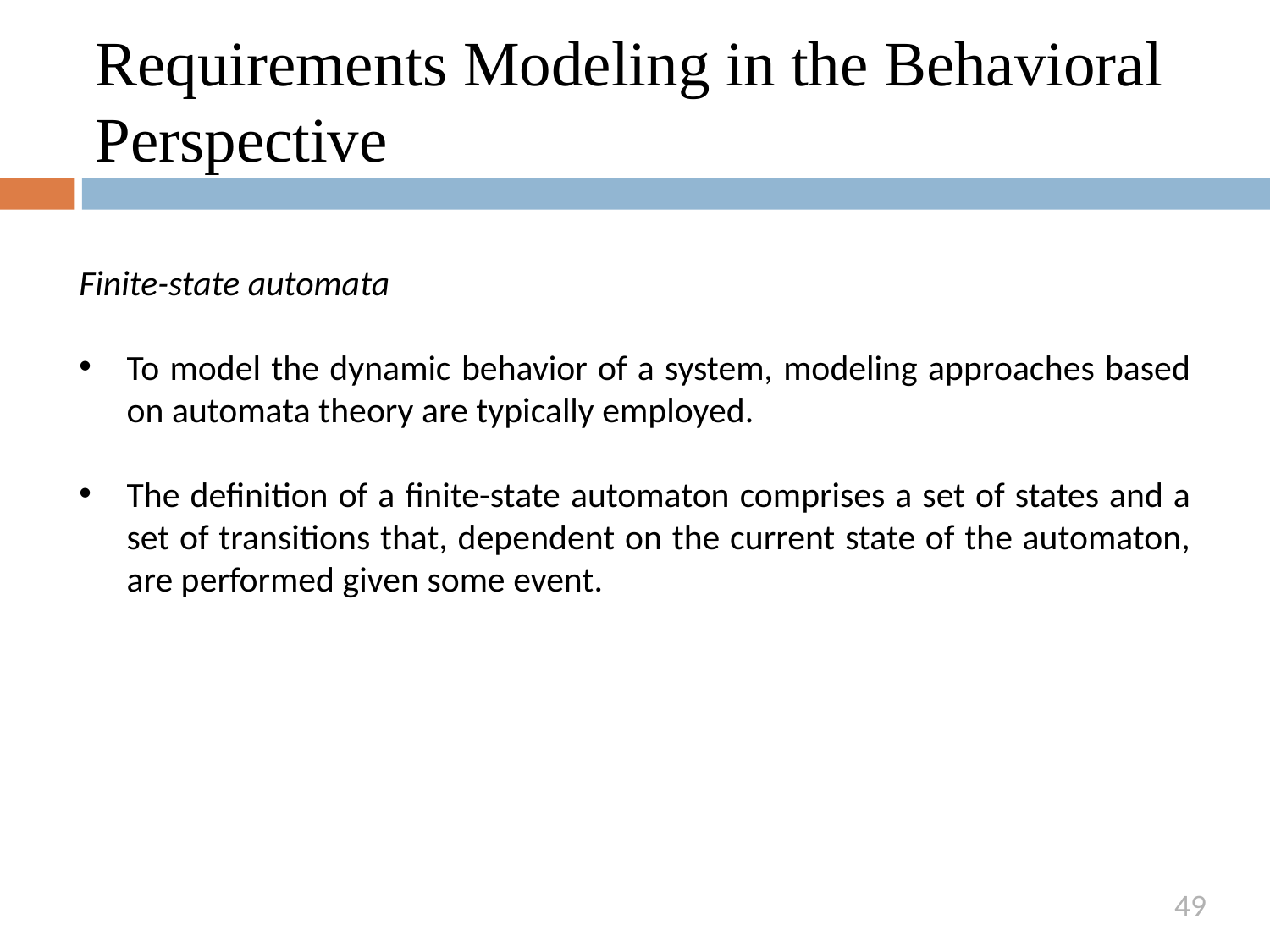

# Requirements Modeling in the Behavioral Perspective
Finite-state automata

To model the dynamic behavior of a system, modeling approaches based on automata theory are typically employed.

The definition of a finite-state automaton comprises a set of states and a set of transitions that, dependent on the current state of the automaton, are performed given some event.

49